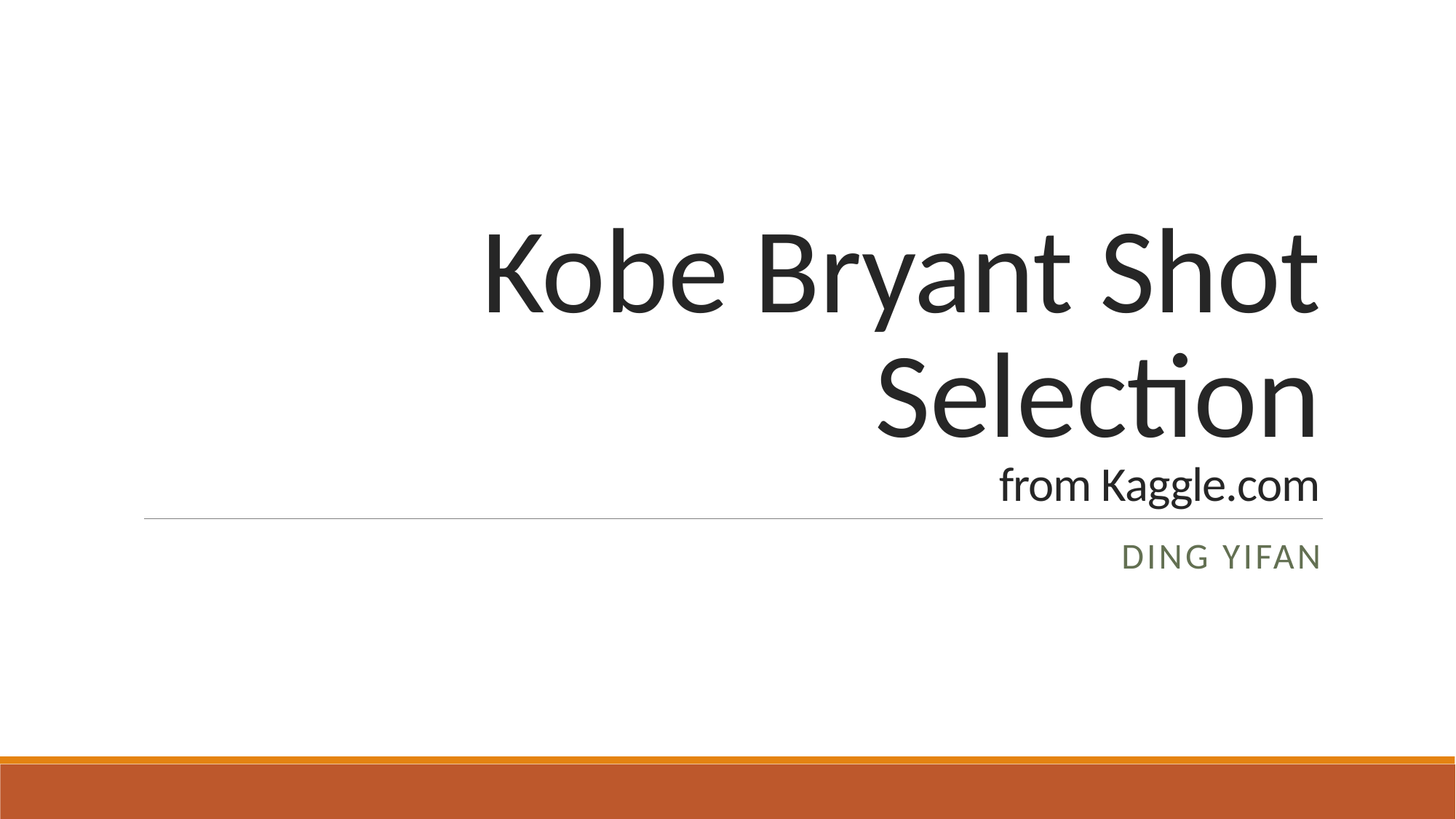

# Kobe Bryant Shot Selection from Kaggle.com
Ding Yifan